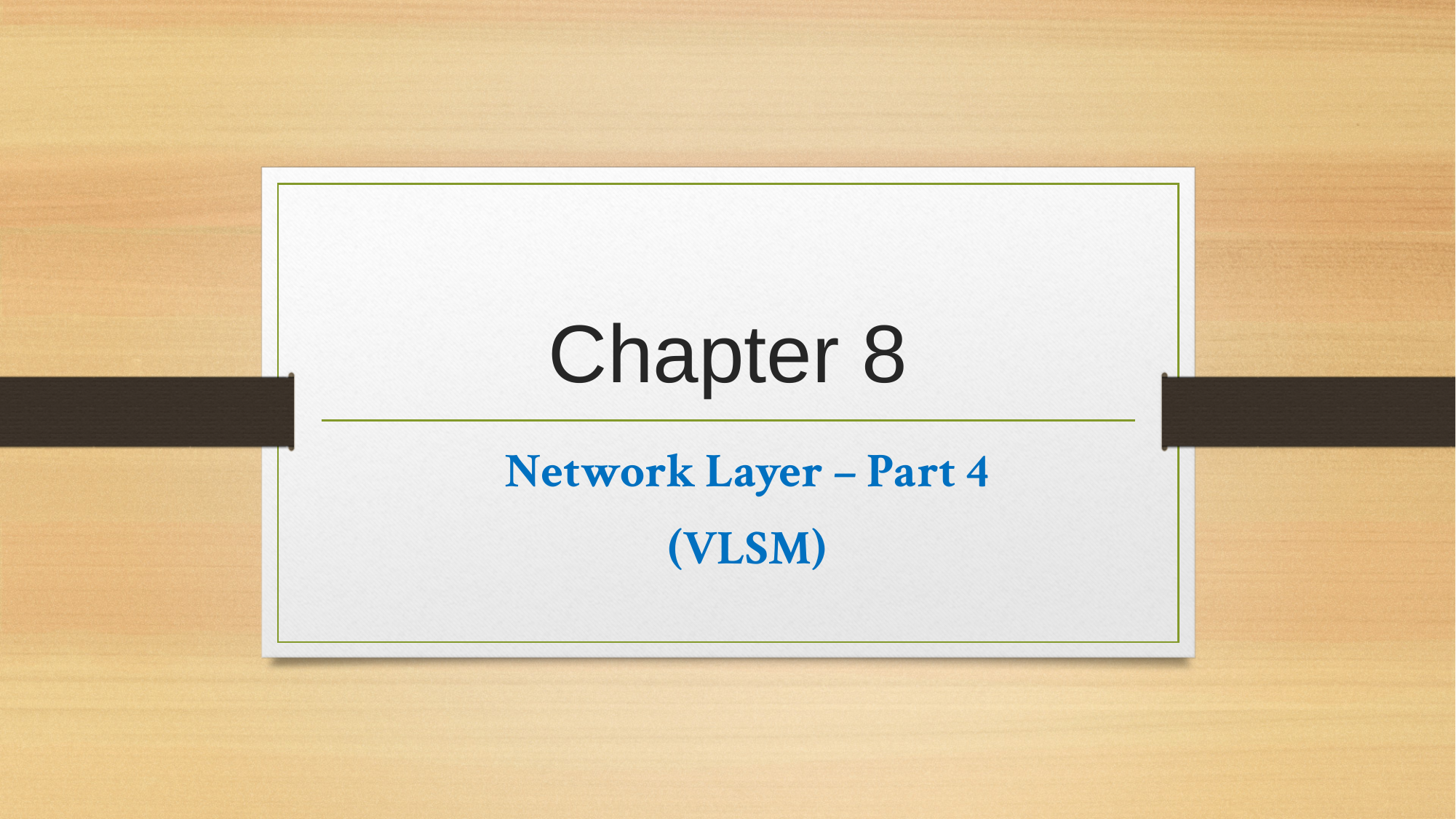

# Chapter 8
Network Layer – Part 4
(VLSM)